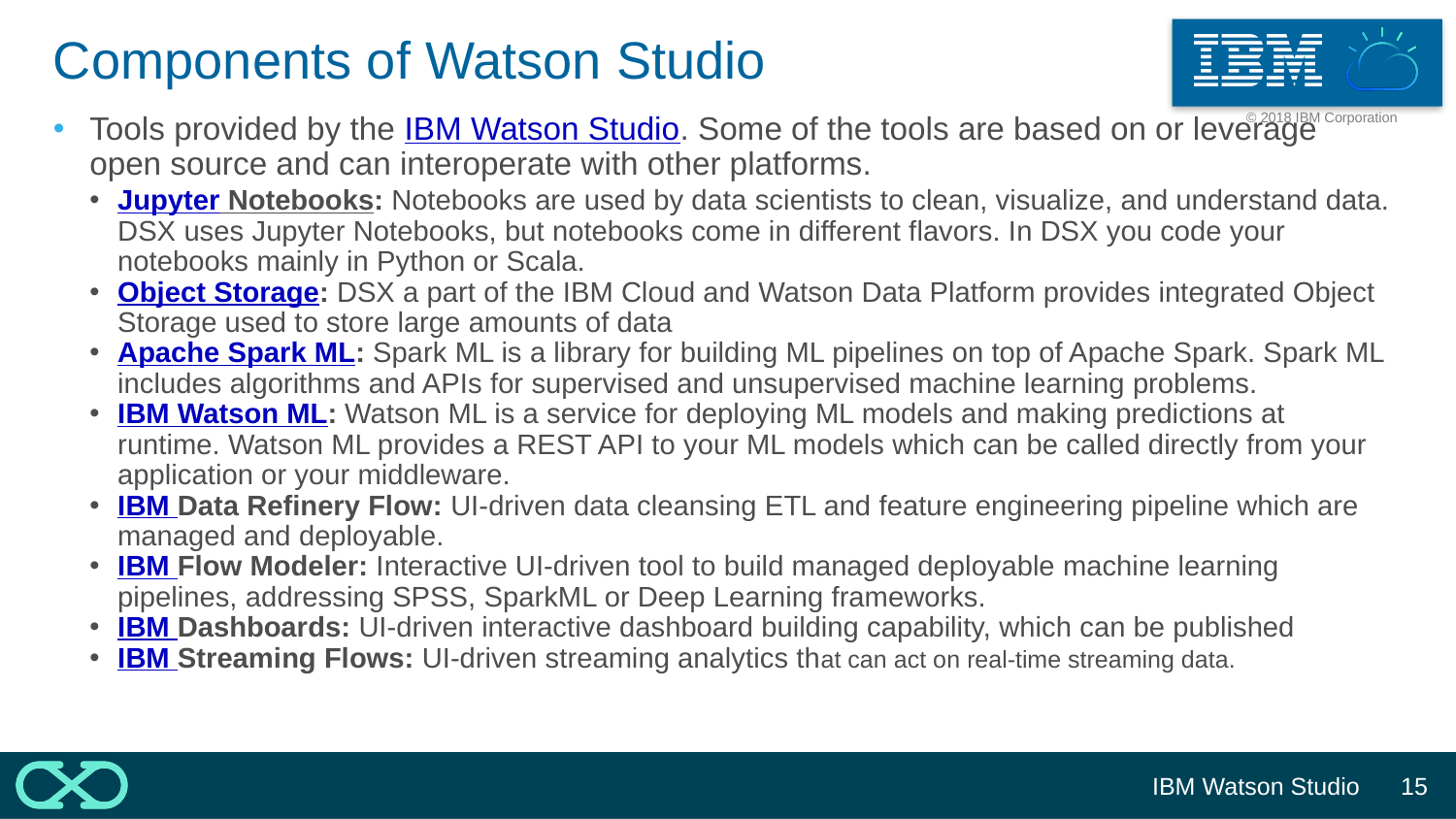

# Components of Watson Studio
Tools provided by the IBM Watson Studio. Some of the tools are based on or leverage open source and can interoperate with other platforms.
Jupyter Notebooks: Notebooks are used by data scientists to clean, visualize, and understand data. DSX uses Jupyter Notebooks, but notebooks come in different flavors. In DSX you code your notebooks mainly in Python or Scala.
Object Storage: DSX a part of the IBM Cloud and Watson Data Platform provides integrated Object Storage used to store large amounts of data
Apache Spark ML: Spark ML is a library for building ML pipelines on top of Apache Spark. Spark ML includes algorithms and APIs for supervised and unsupervised machine learning problems.
IBM Watson ML: Watson ML is a service for deploying ML models and making predictions at runtime. Watson ML provides a REST API to your ML models which can be called directly from your application or your middleware.
IBM Data Refinery Flow: UI-driven data cleansing ETL and feature engineering pipeline which are managed and deployable.
IBM Flow Modeler: Interactive UI-driven tool to build managed deployable machine learning pipelines, addressing SPSS, SparkML or Deep Learning frameworks.
IBM Dashboards: UI-driven interactive dashboard building capability, which can be published
IBM Streaming Flows: UI-driven streaming analytics that can act on real-time streaming data.